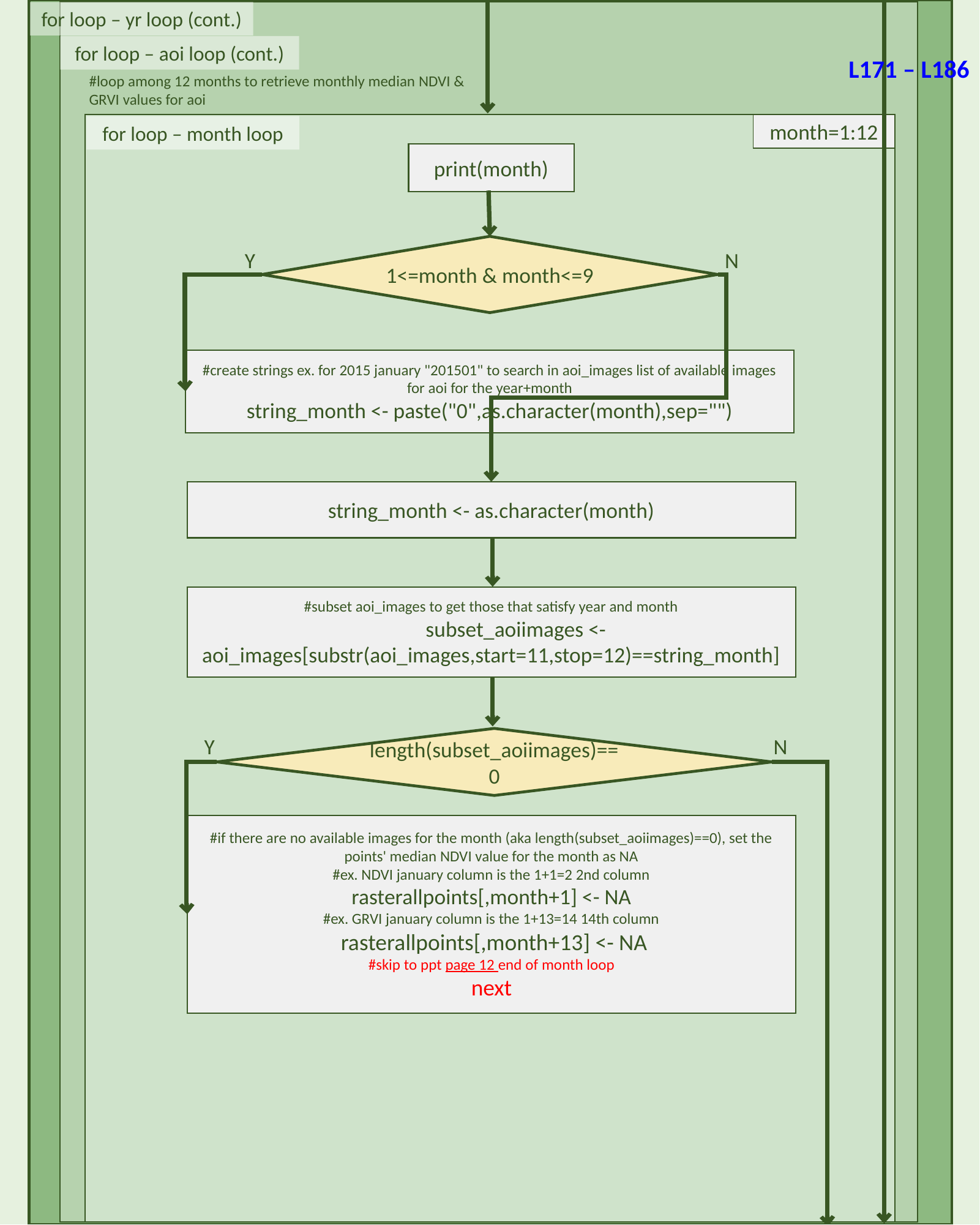

for loop – yr loop (cont.)
for loop – aoi loop (cont.)
L171 – L186
#loop among 12 months to retrieve monthly median NDVI & GRVI values for aoi

month=1:12
for loop – month loop
print(month)
1<=month & month<=9
Y
N
#create strings ex. for 2015 january "201501" to search in aoi_images list of available images for aoi for the year+month
string_month <- paste("0",as.character(month),sep="")
string_month <- as.character(month)
#subset aoi_images to get those that satisfy year and month
          subset_aoiimages <- aoi_images[substr(aoi_images,start=11,stop=12)==string_month]
N
Y
length(subset_aoiimages)==0
#if there are no available images for the month (aka length(subset_aoiimages)==0), set the points' median NDVI value for the month as NA
#ex. NDVI january column is the 1+1=2 2nd column
rasterallpoints[,month+1] <- NA
#ex. GRVI january column is the 1+13=14 14th column
 rasterallpoints[,month+13] <- NA
#skip to ppt page 12 end of month loop
next